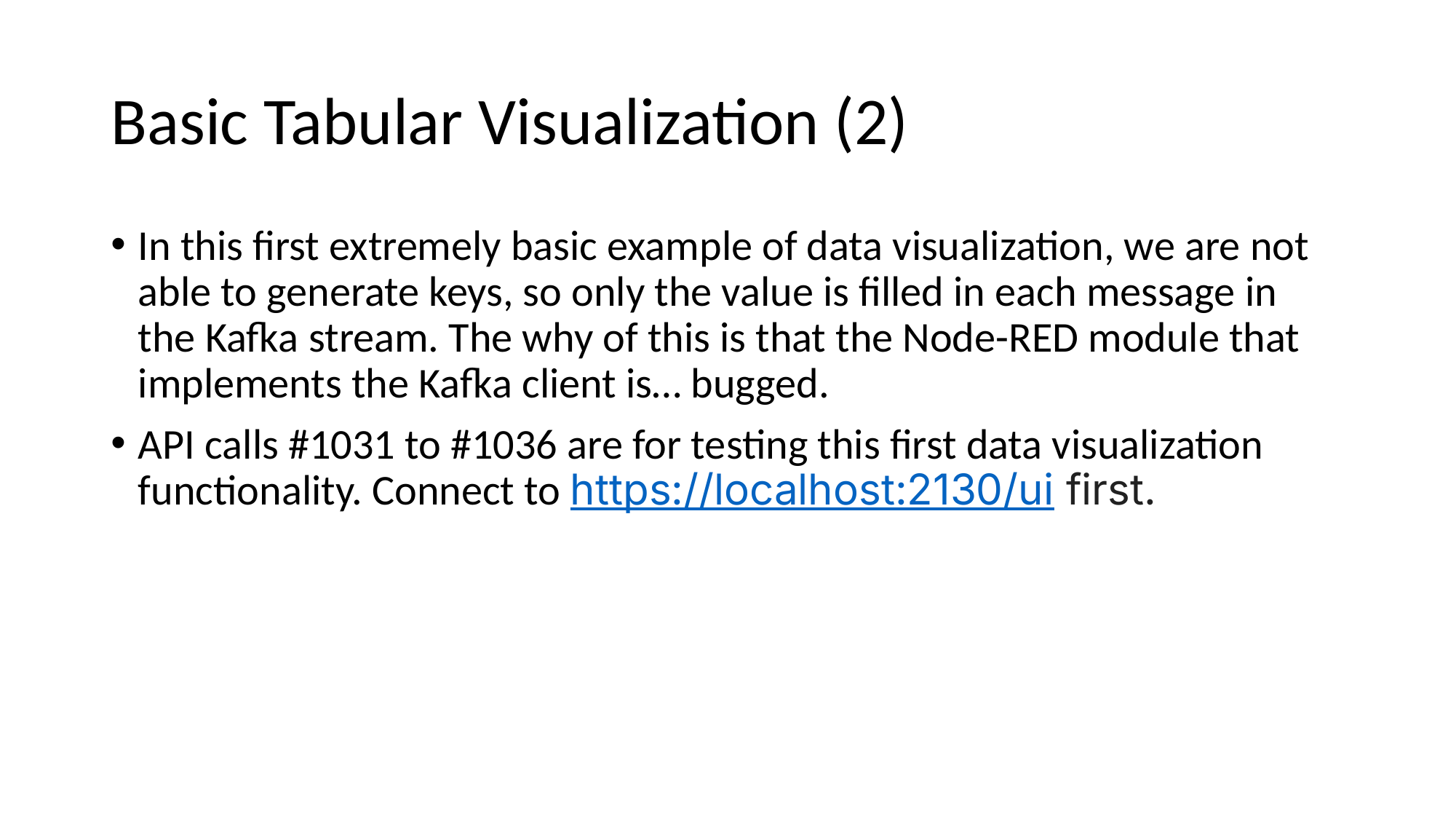

# Basic Tabular Visualization (2)
In this first extremely basic example of data visualization, we are not able to generate keys, so only the value is filled in each message in the Kafka stream. The why of this is that the Node-RED module that implements the Kafka client is… bugged.
API calls #1031 to #1036 are for testing this first data visualization functionality. Connect to https://localhost:2130/ui first.